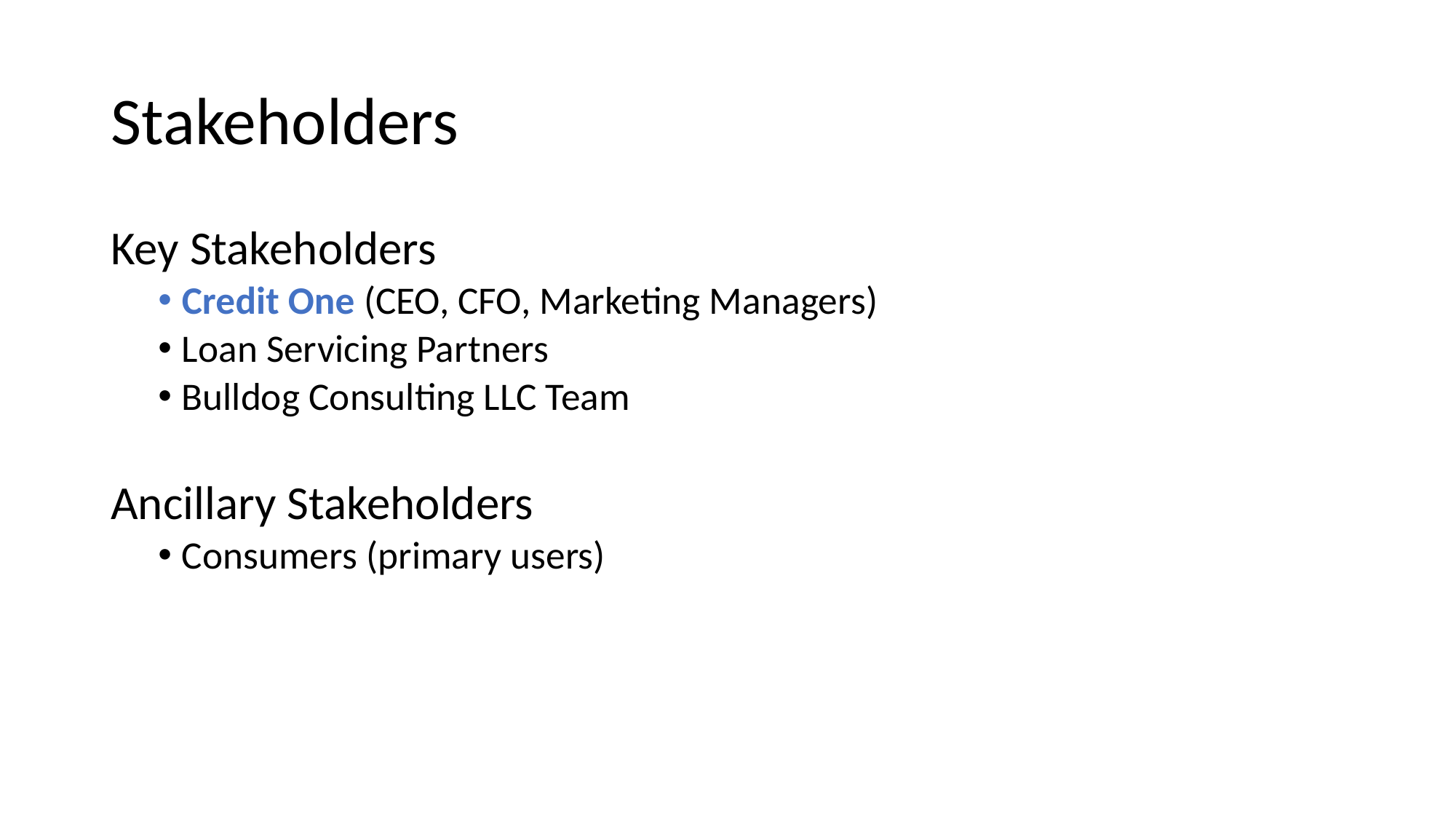

# Stakeholders
Key Stakeholders
Credit One (CEO, CFO, Marketing Managers)
Loan Servicing Partners
Bulldog Consulting LLC Team

Ancillary Stakeholders
Consumers (primary users)